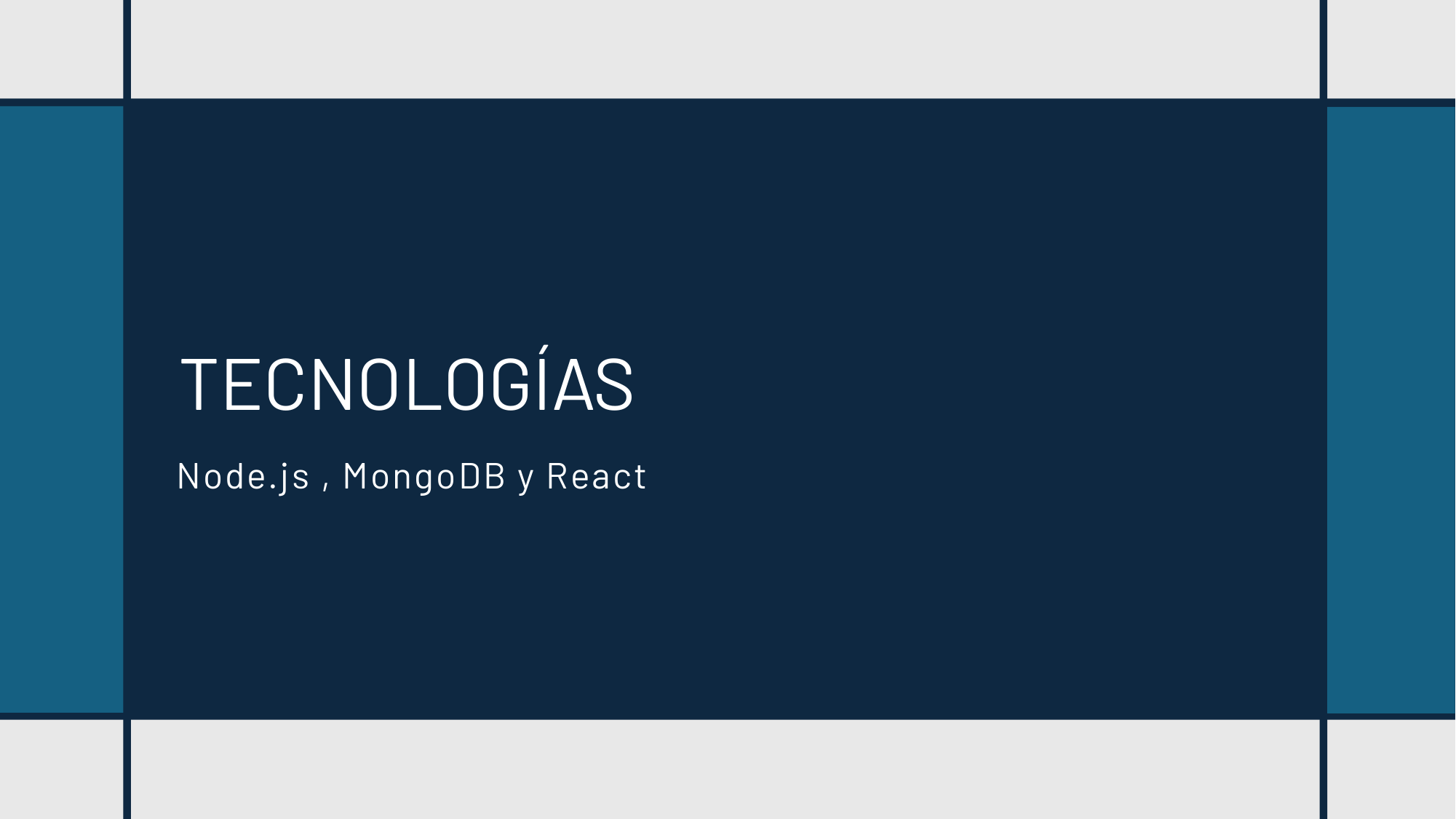

# Tecnologías
Node.js , MongoDB y React